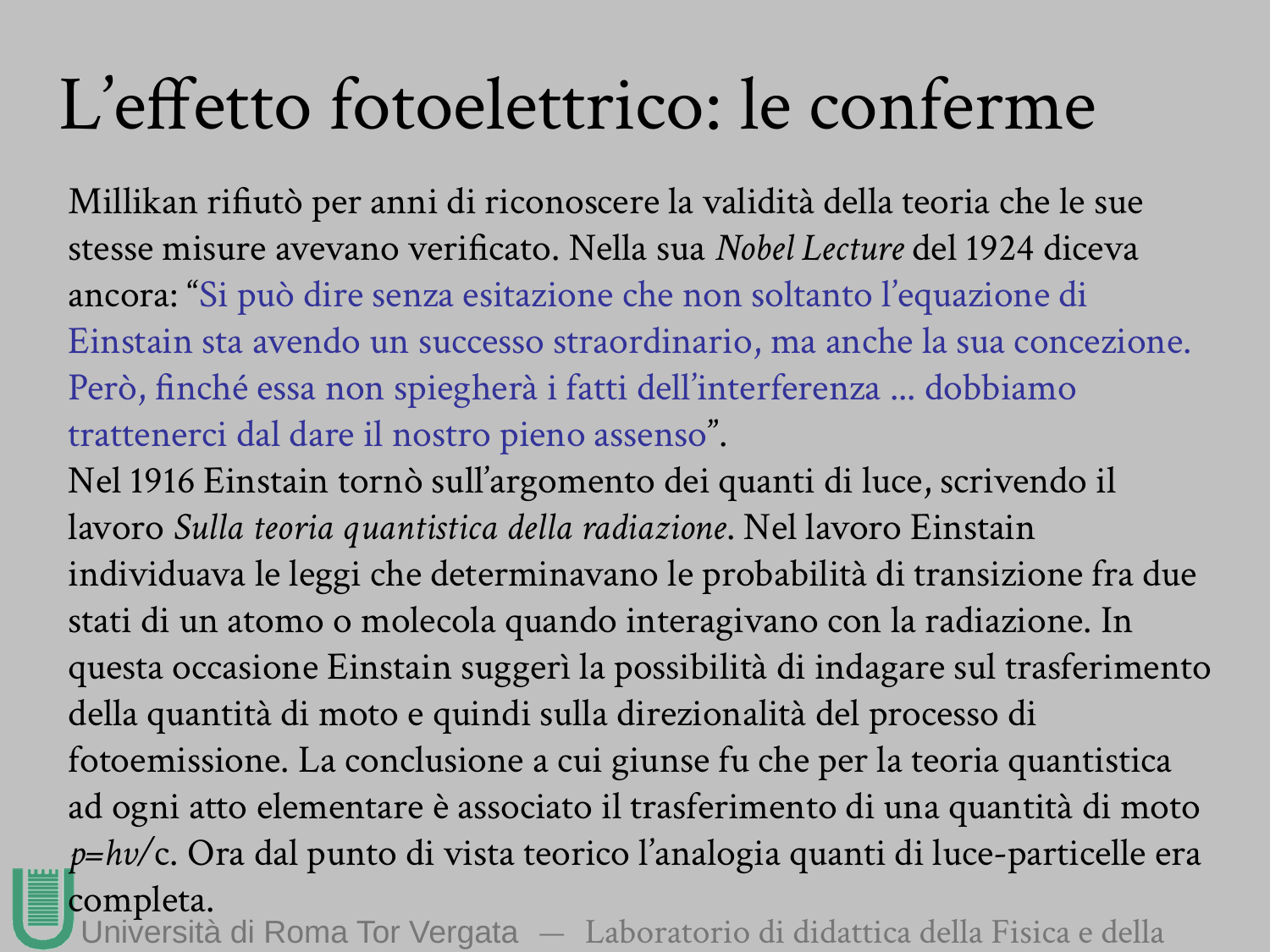

# L’effetto fotoelettrico: le conferme
Millikan rifiutò per anni di riconoscere la validità della teoria che le sue stesse misure avevano verificato. Nella sua Nobel Lecture del 1924 diceva ancora: “Si può dire senza esitazione che non soltanto l’equazione di Einstain sta avendo un successo straordinario, ma anche la sua concezione. Però, finché essa non spiegherà i fatti dell’interferenza ... dobbiamo trattenerci dal dare il nostro pieno assenso”.
Nel 1916 Einstain tornò sull’argomento dei quanti di luce, scrivendo il lavoro Sulla teoria quantistica della radiazione. Nel lavoro Einstain individuava le leggi che determinavano le probabilità di transizione fra due stati di un atomo o molecola quando interagivano con la radiazione. In questa occasione Einstain suggerì la possibilità di indagare sul trasferimento della quantità di moto e quindi sulla direzionalità del processo di fotoemissione. La conclusione a cui giunse fu che per la teoria quantistica ad ogni atto elementare è associato il trasferimento di una quantità di moto p=hv/c. Ora dal punto di vista teorico l’analogia quanti di luce-particelle era completa.